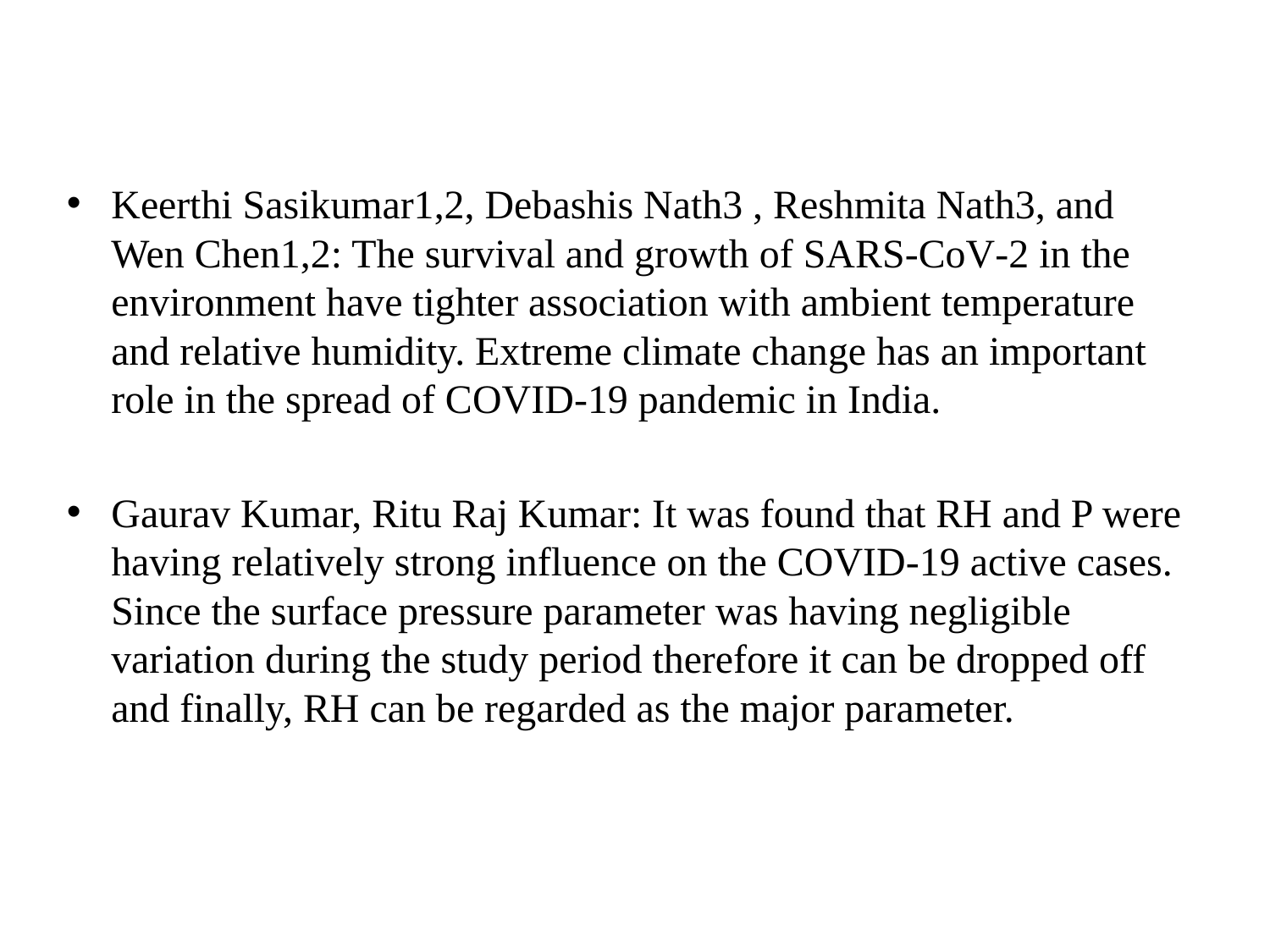

Keerthi Sasikumar1,2, Debashis Nath3 , Reshmita Nath3, and Wen Chen1,2: The survival and growth of SARS‐CoV‐2 in the environment have tighter association with ambient temperature and relative humidity. Extreme climate change has an important role in the spread of COVID‐19 pandemic in India.

Gaurav Kumar, Ritu Raj Kumar: It was found that RH and P were having relatively strong influence on the COVID-19 active cases. Since the surface pressure parameter was having negligible variation during the study period therefore it can be dropped off and finally, RH can be regarded as the major parameter.